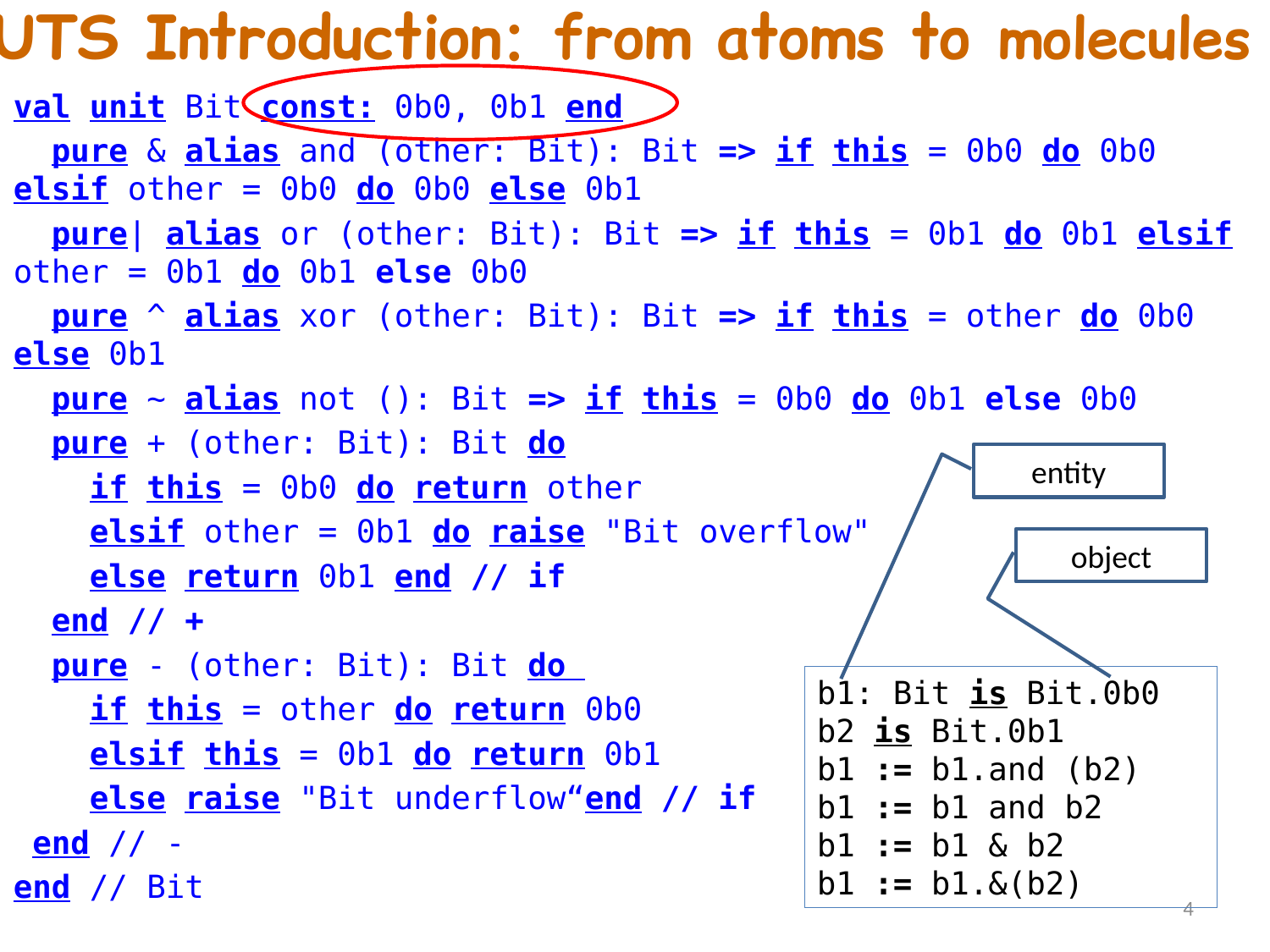

# UTS Introduction: from atoms to molecules

val unit Bit const: 0b0, 0b1 end
  pure & alias and (other: Bit): Bit => if this = 0b0 do 0b0 elsif other = 0b0 do 0b0 else 0b1
  pure| alias or (other: Bit): Bit => if this = 0b1 do 0b1 elsif other = 0b1 do 0b1 else 0b0
  pure ^ alias xor (other: Bit): Bit => if this = other do 0b0 else 0b1
  pure ~ alias not (): Bit => if this = 0b0 do 0b1 else 0b0
  pure + (other: Bit): Bit do
    if this = 0b0 do return other
    elsif other = 0b1 do raise "Bit overflow"
    else return 0b1 end // if
  end // +
  pure - (other: Bit): Bit do
    if this = other do return 0b0
    elsif this = 0b1 do return 0b1
    else raise "Bit underflow“end // if
 end // -
end // Bit
entity
object
b1: Bit is Bit.0b0
b2 is Bit.0b1
b1 := b1.and (b2)
b1 := b1 and b2
b1 := b1 & b2
b1 := b1.&(b2)
4